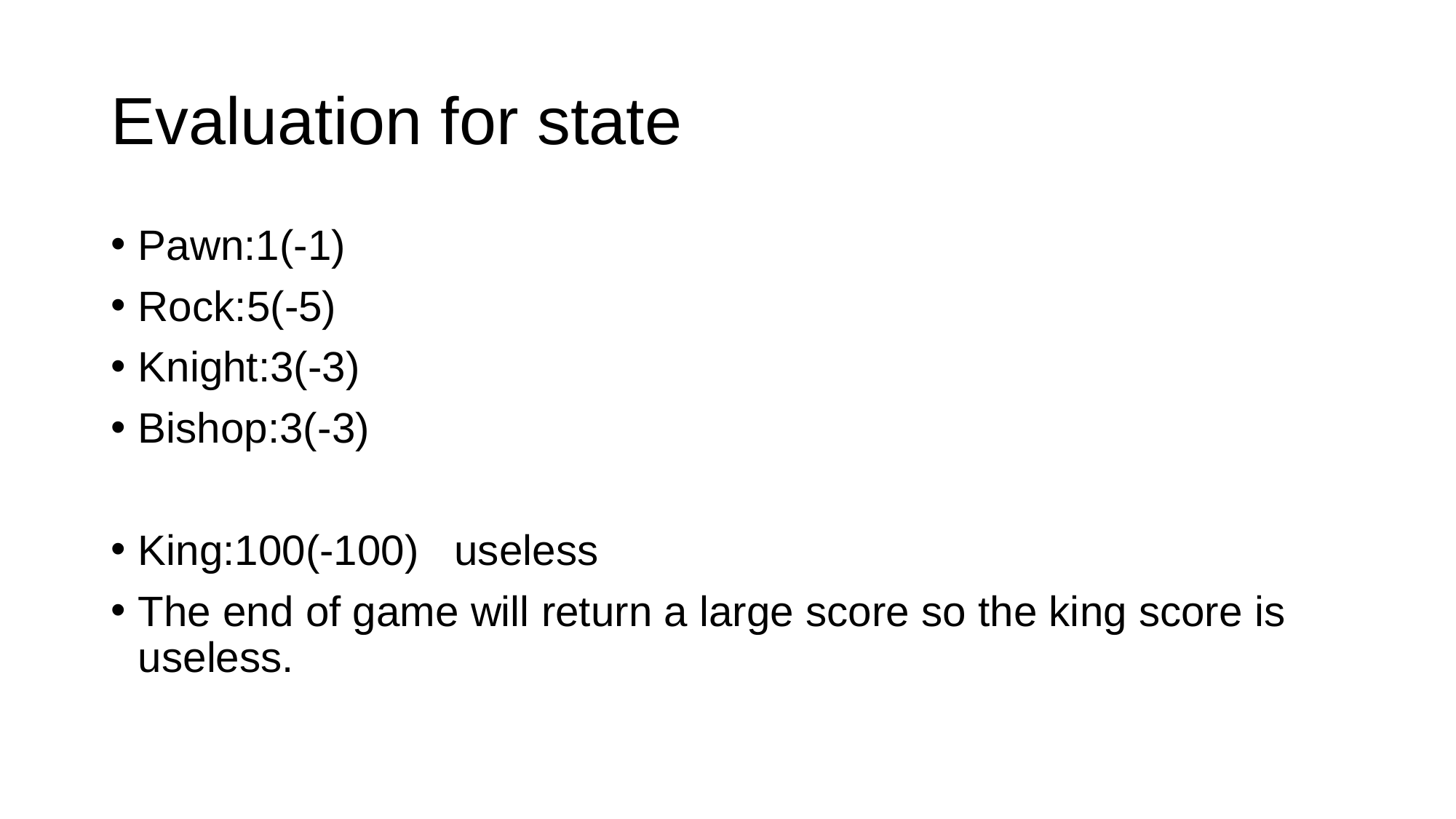

# Evaluation for state
Pawn:1(-1)
Rock:5(-5)
Knight:3(-3)
Bishop:3(-3)

King:100(-100)   useless
The end of game will return a large score so the king score is useless.